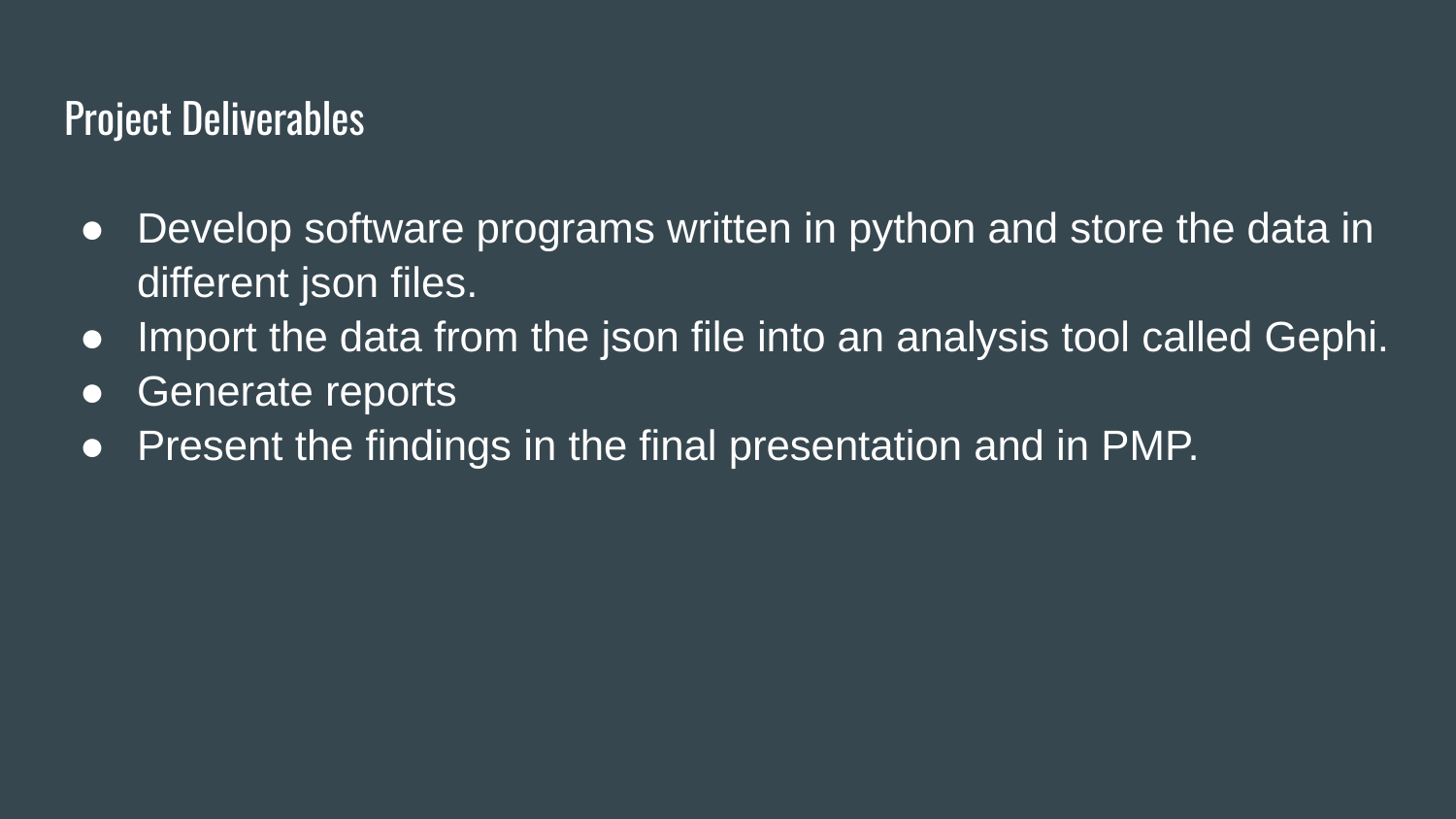

# Project Deliverables
Develop software programs written in python and store the data in different json files.
Import the data from the json file into an analysis tool called Gephi.
Generate reports
Present the findings in the final presentation and in PMP.